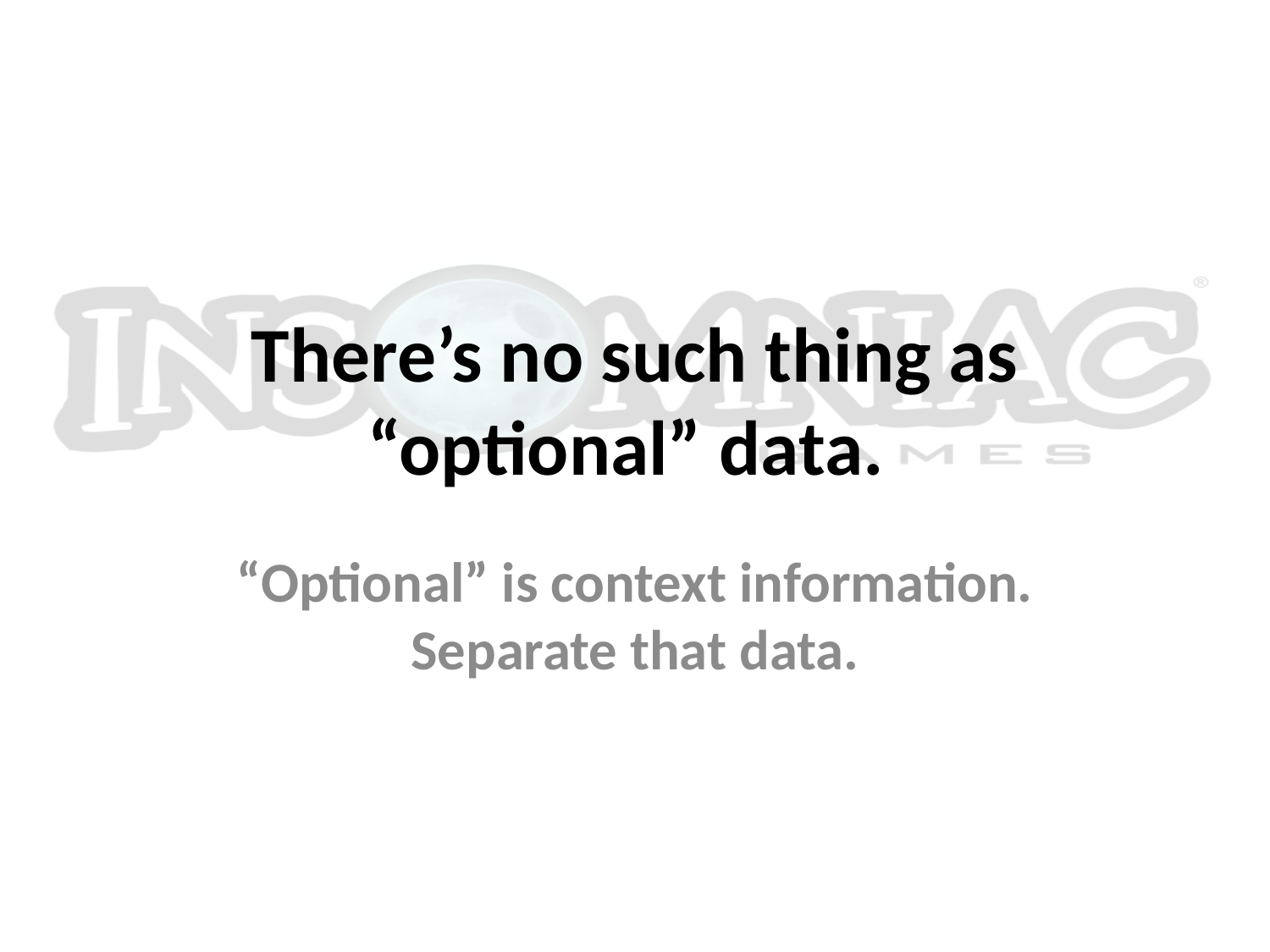

# There’s no such thing as “optional” data.
“Optional” is context information. Separate that data.